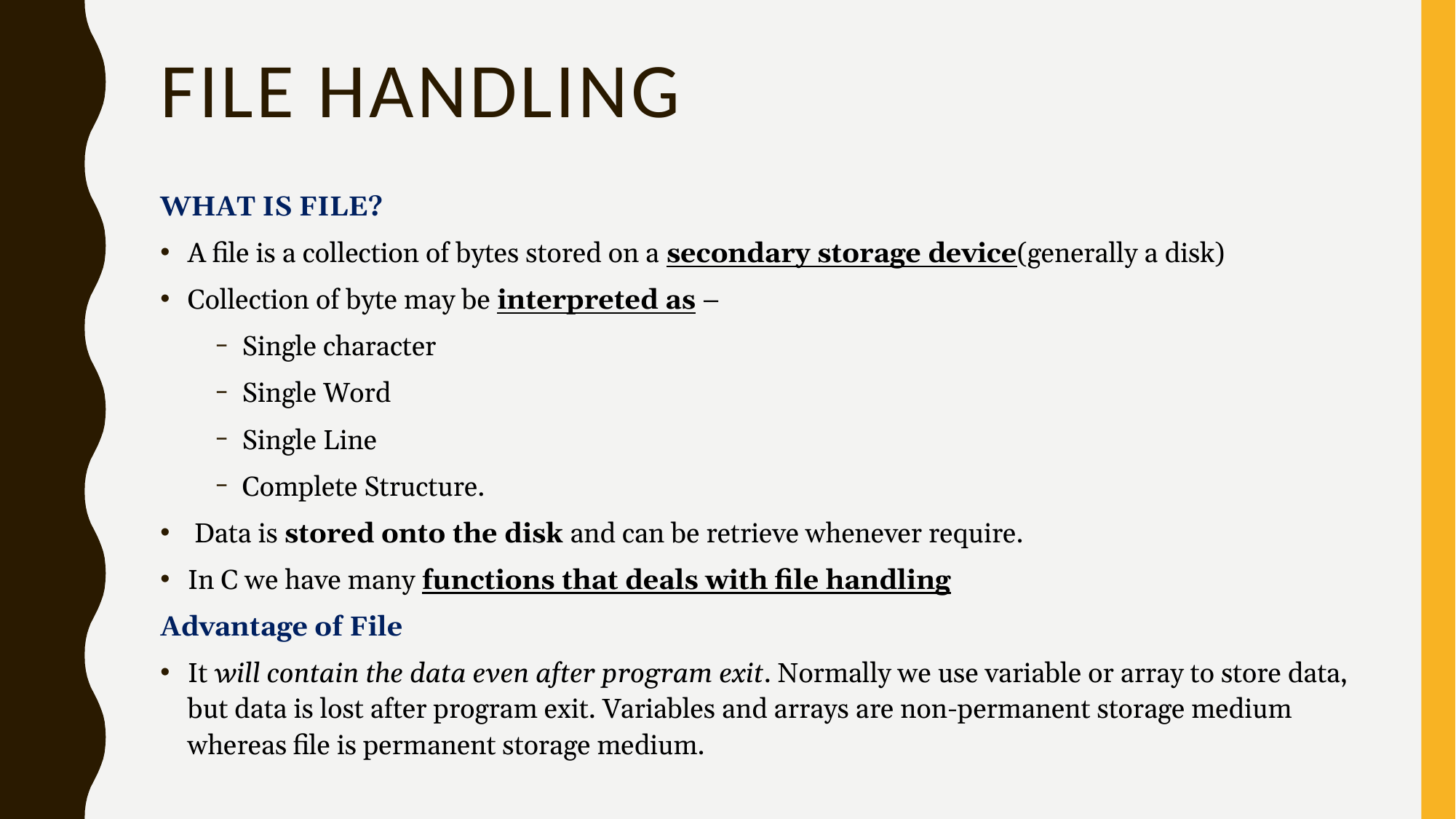

# FILE HANDLING
WHAT IS FILE?
A file is a collection of bytes stored on a secondary storage device(generally a disk)
Collection of byte may be interpreted as –
Single character
Single Word
Single Line
Complete Structure.
 Data is stored onto the disk and can be retrieve whenever require.
In C we have many functions that deals with file handling
Advantage of File
It will contain the data even after program exit. Normally we use variable or array to store data, but data is lost after program exit. Variables and arrays are non-permanent storage medium whereas file is permanent storage medium.